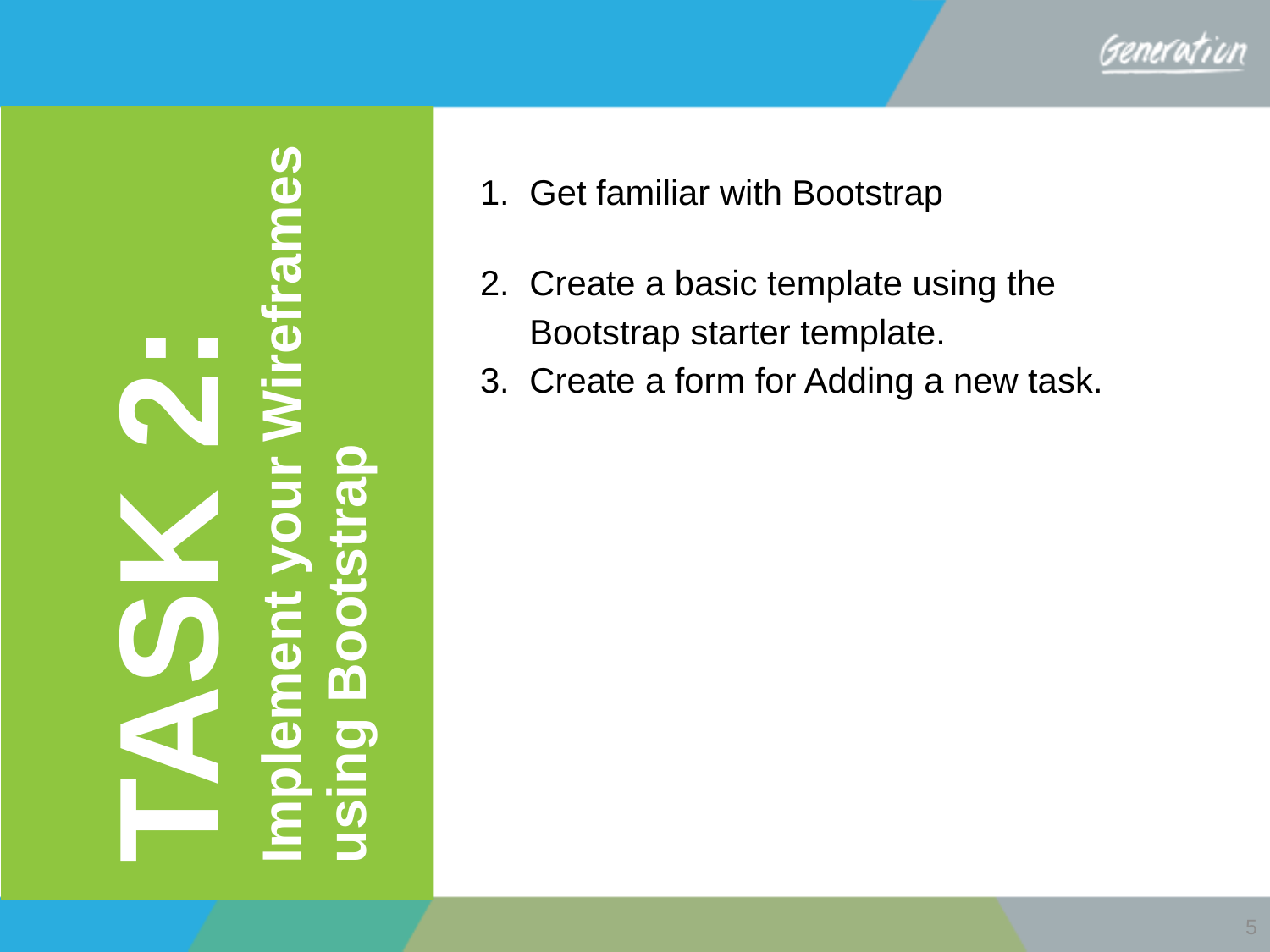

Get familiar with Bootstrap
Create a basic template using the Bootstrap starter template.
Create a form for Adding a new task.
TASK 2:
Implement your Wireframes using Bootstrap
5